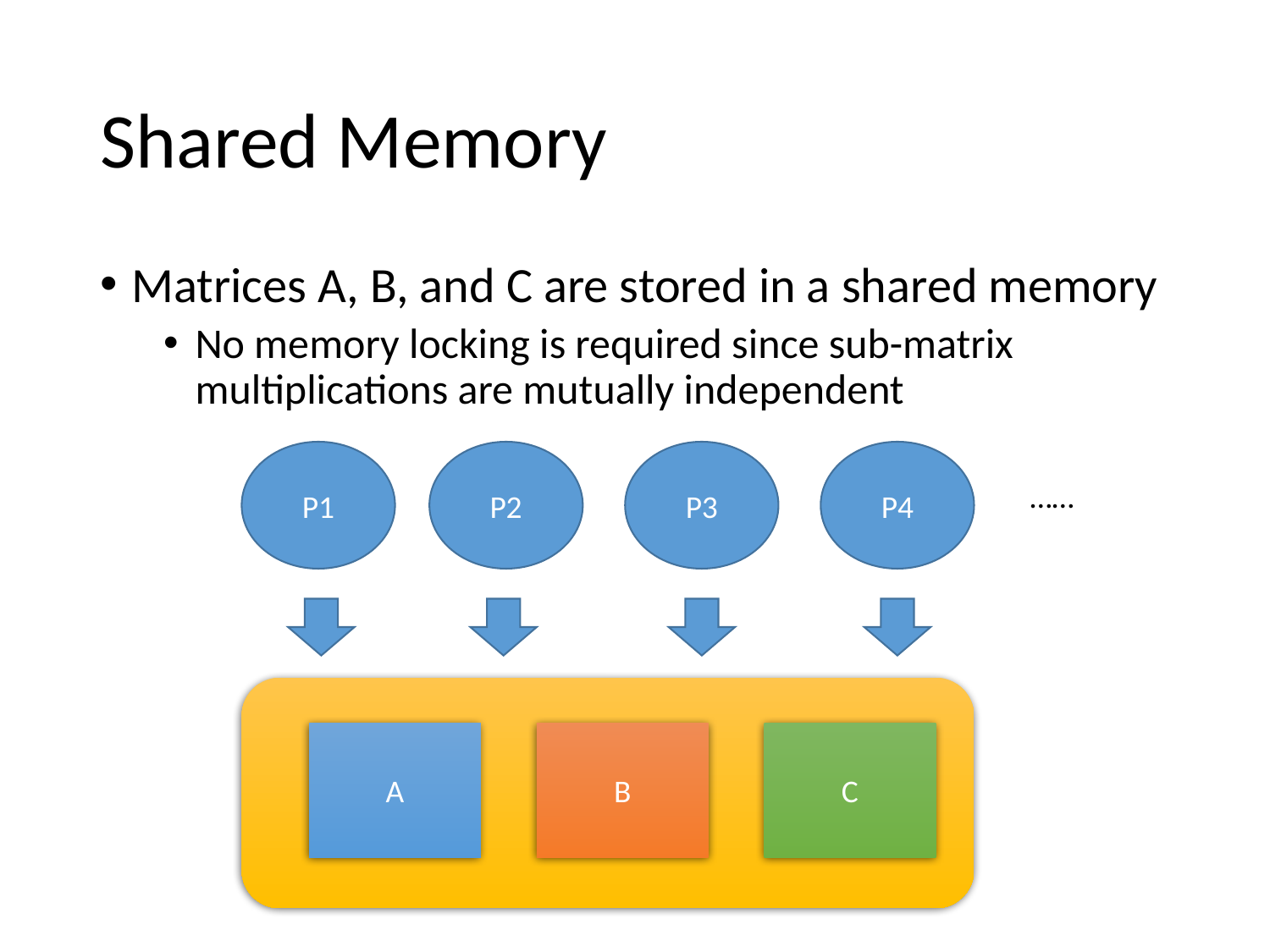

# Shared Memory
Matrices A, B, and C are stored in a shared memory
No memory locking is required since sub-matrix multiplications are mutually independent
P1
P2
P3
P4
……

B
A
C